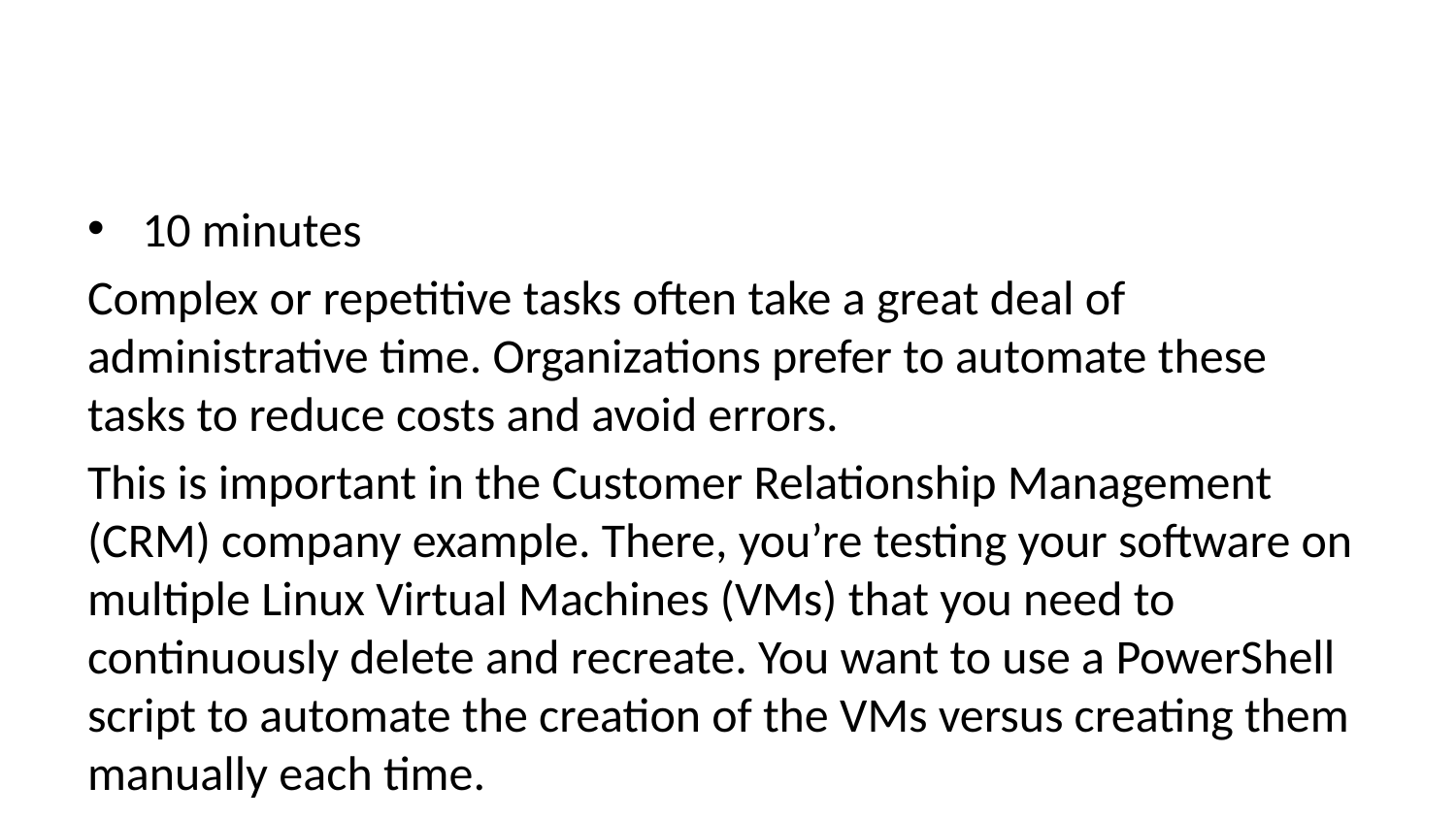

10 minutes
Complex or repetitive tasks often take a great deal of administrative time. Organizations prefer to automate these tasks to reduce costs and avoid errors.
This is important in the Customer Relationship Management (CRM) company example. There, you’re testing your software on multiple Linux Virtual Machines (VMs) that you need to continuously delete and recreate. You want to use a PowerShell script to automate the creation of the VMs versus creating them manually each time.
Beyond the core operation of creating a VM, you have a few additional requirements for your script:
You will create multiple VMs, so you want to put the creation inside a loop
You need to create VMs in three different resource groups, so the name of the resource group should be passed to the script as a parameter
In this section, you will see how to write and execute an Azure PowerShell script that meets these requirements.